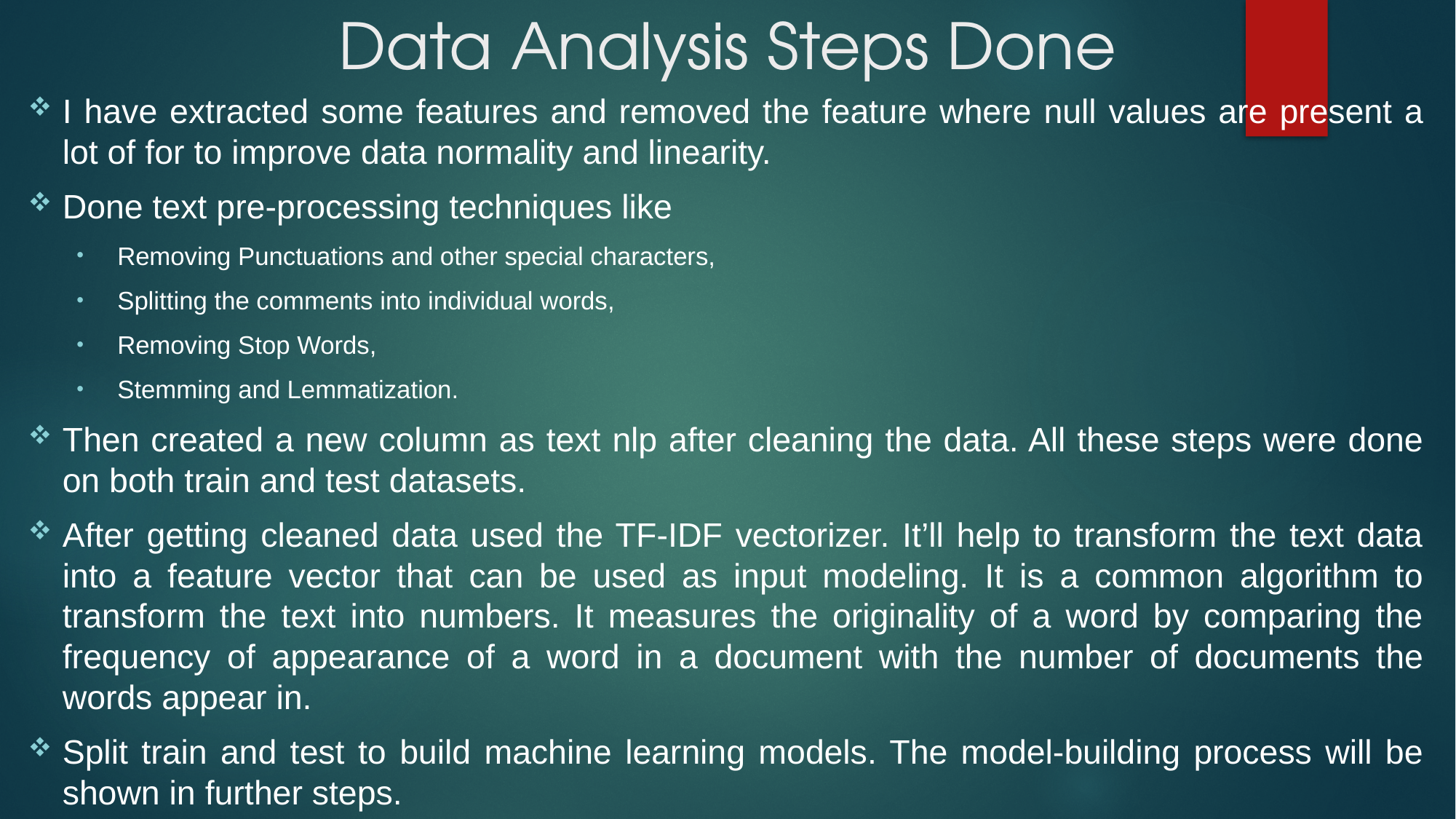

# Data Analysis Steps Done
I have extracted some features and removed the feature where null values are present a lot of for to improve data normality and linearity.
Done text pre-processing techniques like
Removing Punctuations and other special characters,
Splitting the comments into individual words,
Removing Stop Words,
Stemming and Lemmatization.
Then created a new column as text nlp after cleaning the data. All these steps were done on both train and test datasets.
After getting cleaned data used the TF-IDF vectorizer. It’ll help to transform the text data into a feature vector that can be used as input modeling. It is a common algorithm to transform the text into numbers. It measures the originality of a word by comparing the frequency of appearance of a word in a document with the number of documents the words appear in.
Split train and test to build machine learning models. The model-building process will be shown in further steps.